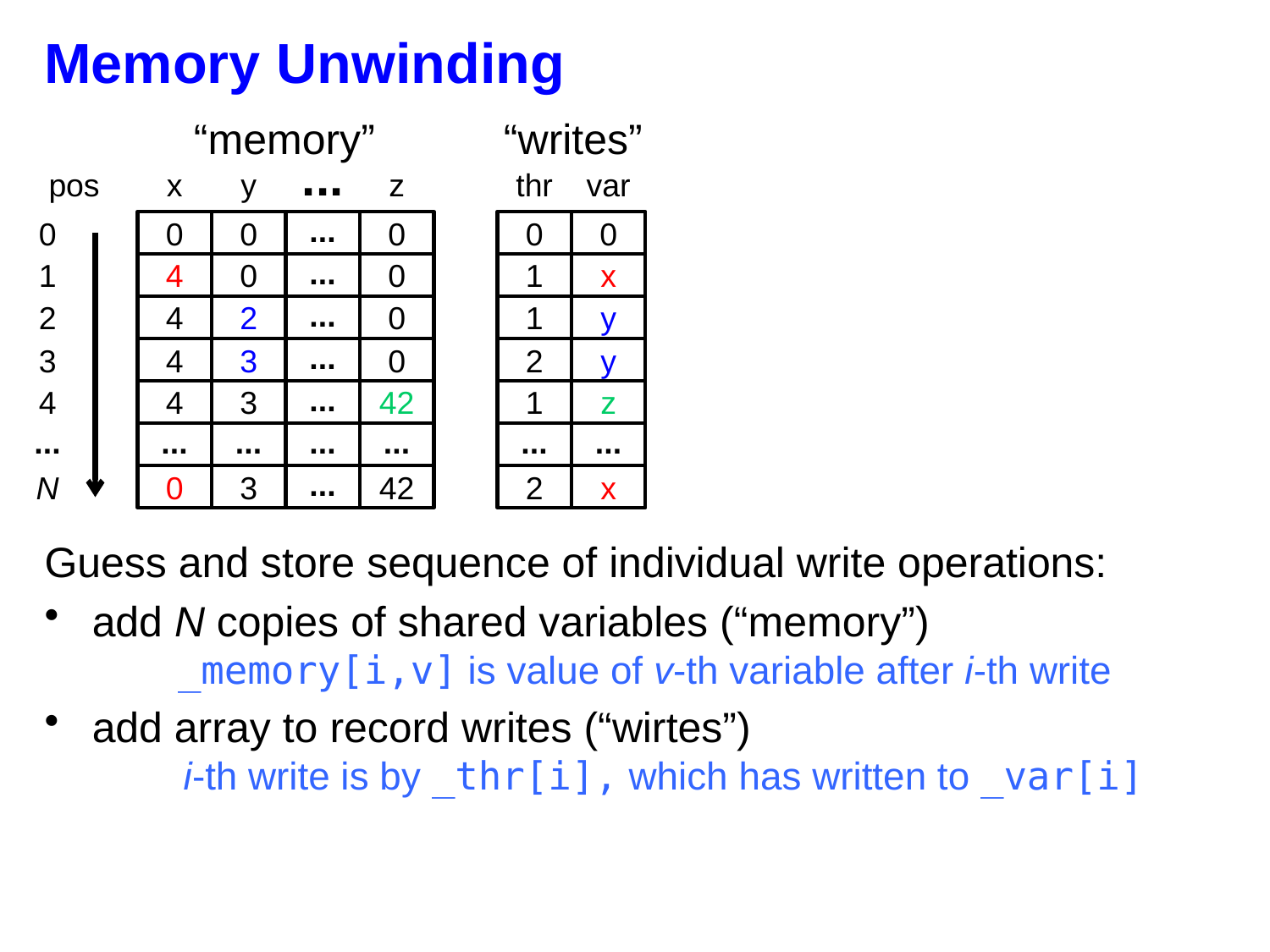

# Memory Unwinding
“memory”
“writes”
pos
x
y
z
thr
var
...
0
0
0
...
0
0
0
1
4
0
...
0
1
x
2
4
2
...
0
1
y
3
4
3
...
0
2
y
4
4
3
...
42
1
z
...
...
...
...
...
...
...
N
0
3
...
42
2
x
Guess and store sequence of individual write operations:
add N copies of shared variables (“memory”)
   _memory[i,v] is value of v-th variable after i-th write
add array to record writes (“wirtes”)
       i-th write is by _thr[i], which has written to _var[i]